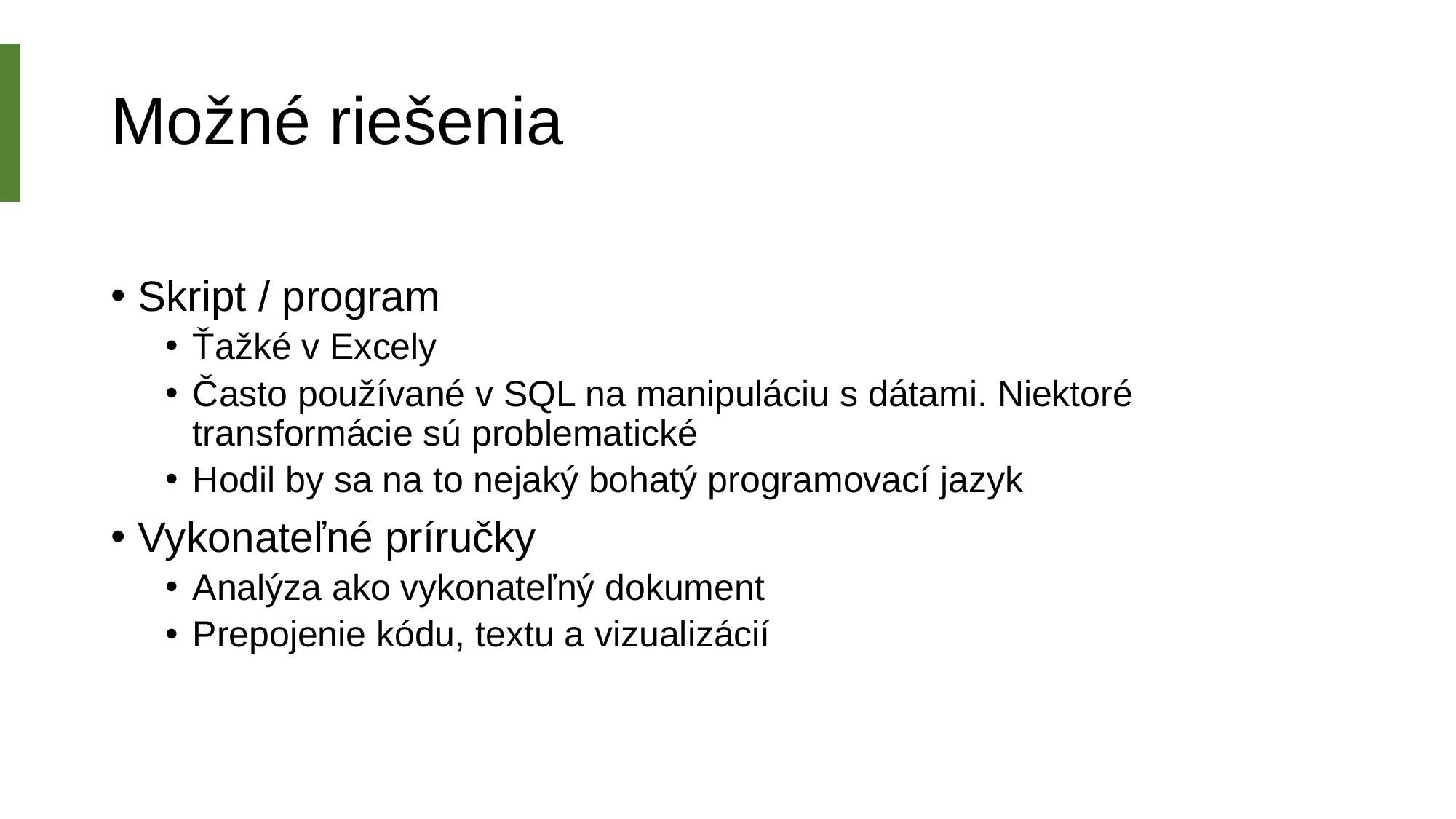

# Možné riešenia
Skript / program
Ťažké v Excely
Často používané v SQL na manipuláciu s dátami. Niektoré transformácie sú problematické
Hodil by sa na to nejaký bohatý programovací jazyk
Vykonateľné príručky
Analýza ako vykonateľný dokument
Prepojenie kódu, textu a vizualizácií